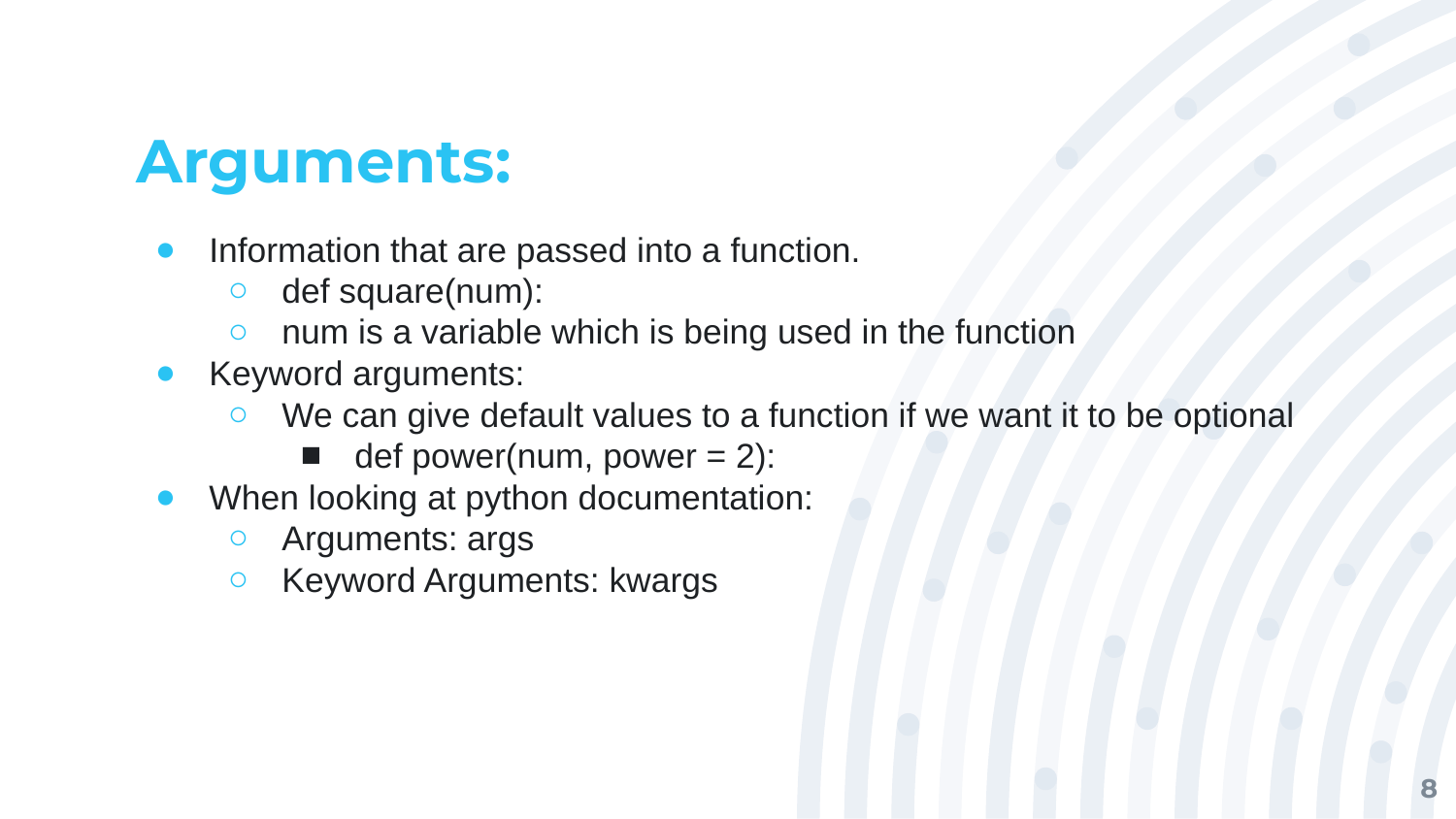

# Arguments:
Information that are passed into a function.
def square(num):
num is a variable which is being used in the function
Keyword arguments:
We can give default values to a function if we want it to be optional
def power(num, power = 2):
When looking at python documentation:
Arguments: args
Keyword Arguments: kwargs
8